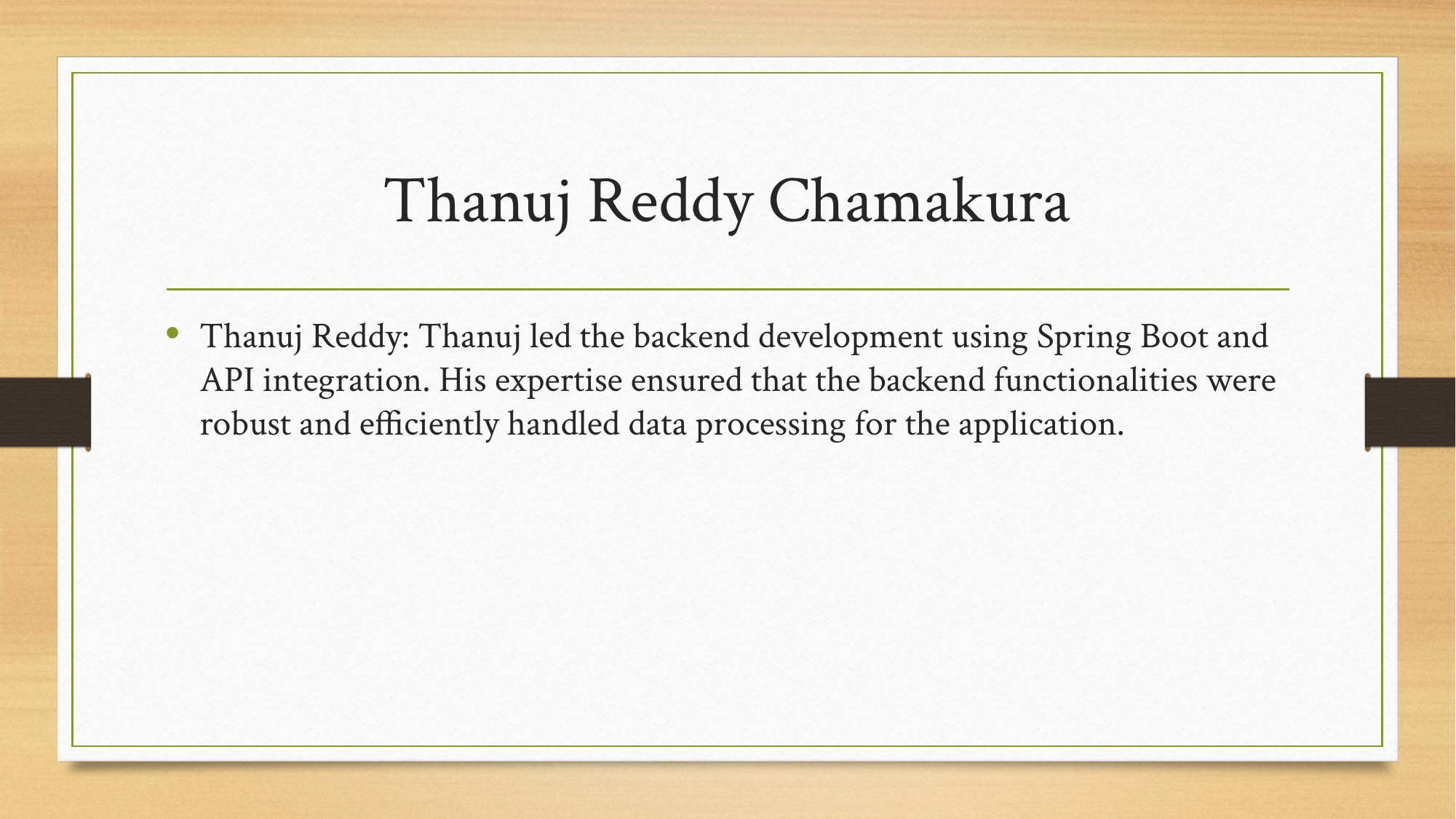

# Thanuj Reddy Chamakura
Thanuj Reddy: Thanuj led the backend development using Spring Boot and API integration. His expertise ensured that the backend functionalities were robust and efficiently handled data processing for the application.